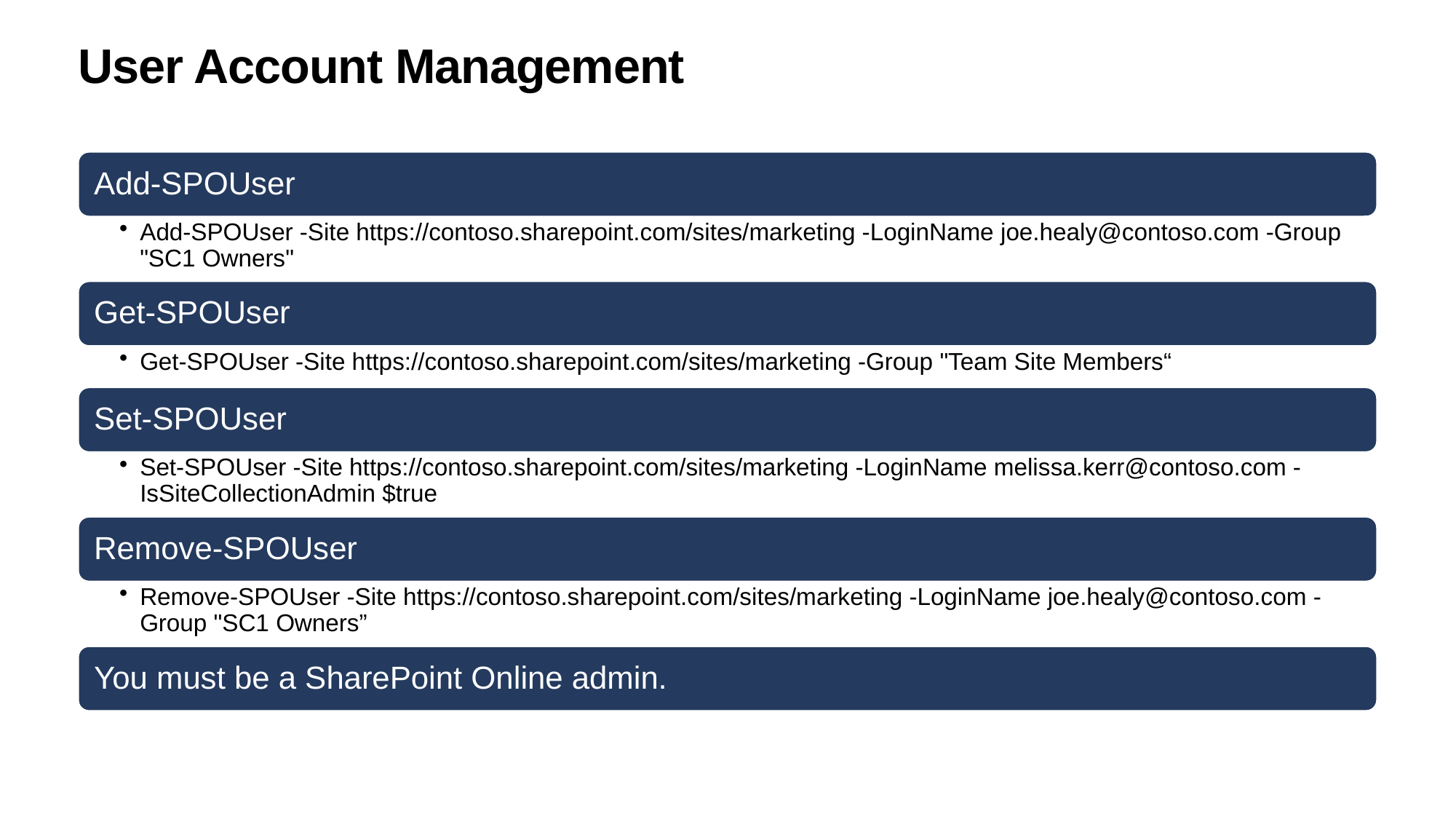

# User Account Management
Add-SPOUser
Add-SPOUser -Site https://contoso.sharepoint.com/sites/marketing -LoginName joe.healy@contoso.com -Group "SC1 Owners"
Get-SPOUser
Get-SPOUser -Site https://contoso.sharepoint.com/sites/marketing -Group "Team Site Members“
Set-SPOUser
Set-SPOUser -Site https://contoso.sharepoint.com/sites/marketing -LoginName melissa.kerr@contoso.com -IsSiteCollectionAdmin $true
Remove-SPOUser
Remove-SPOUser -Site https://contoso.sharepoint.com/sites/marketing -LoginName joe.healy@contoso.com -Group "SC1 Owners”
You must be a SharePoint Online admin.